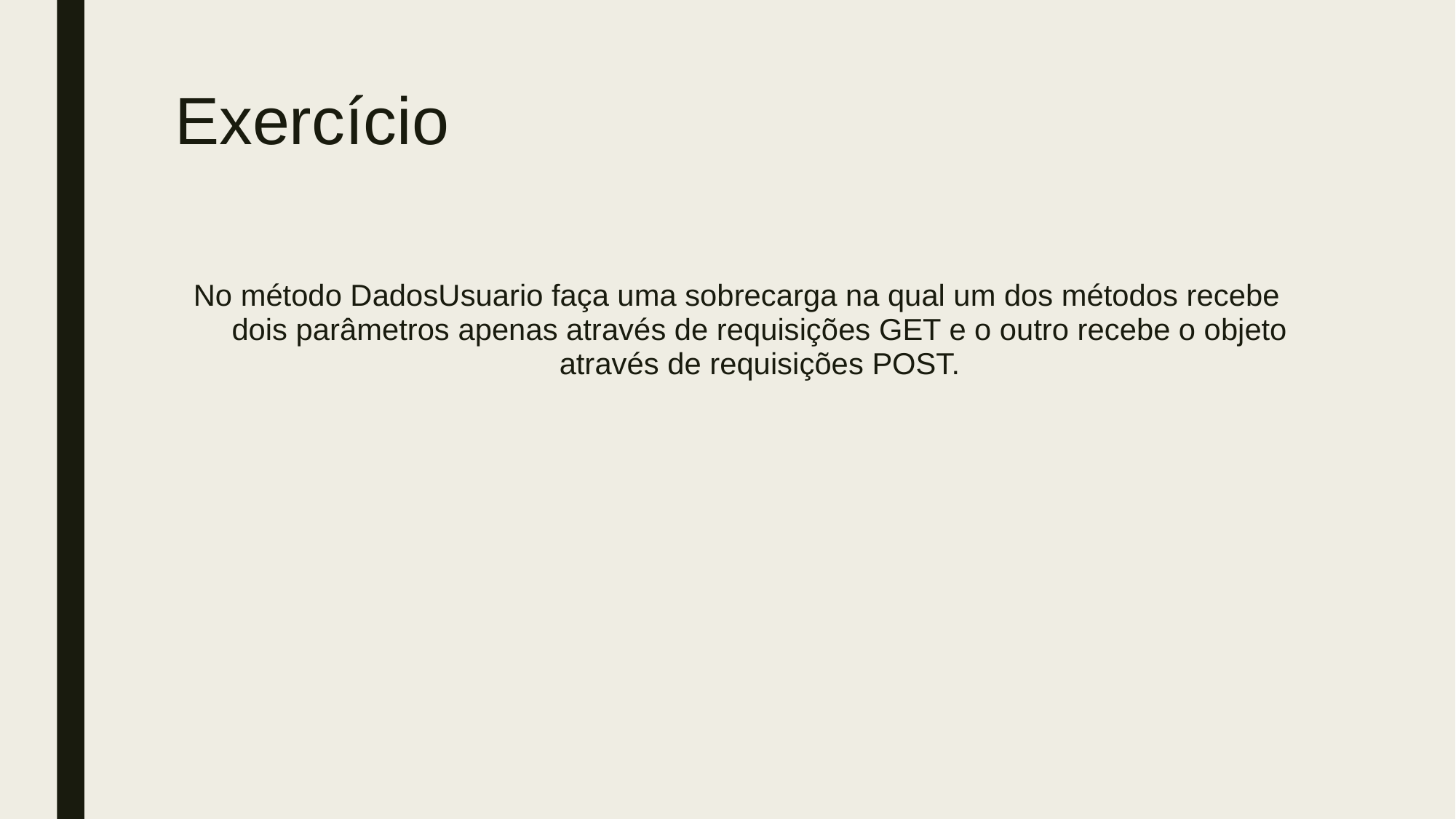

# Exercício
No método DadosUsuario faça uma sobrecarga na qual um dos métodos recebe dois parâmetros apenas através de requisições GET e o outro recebe o objeto através de requisições POST.